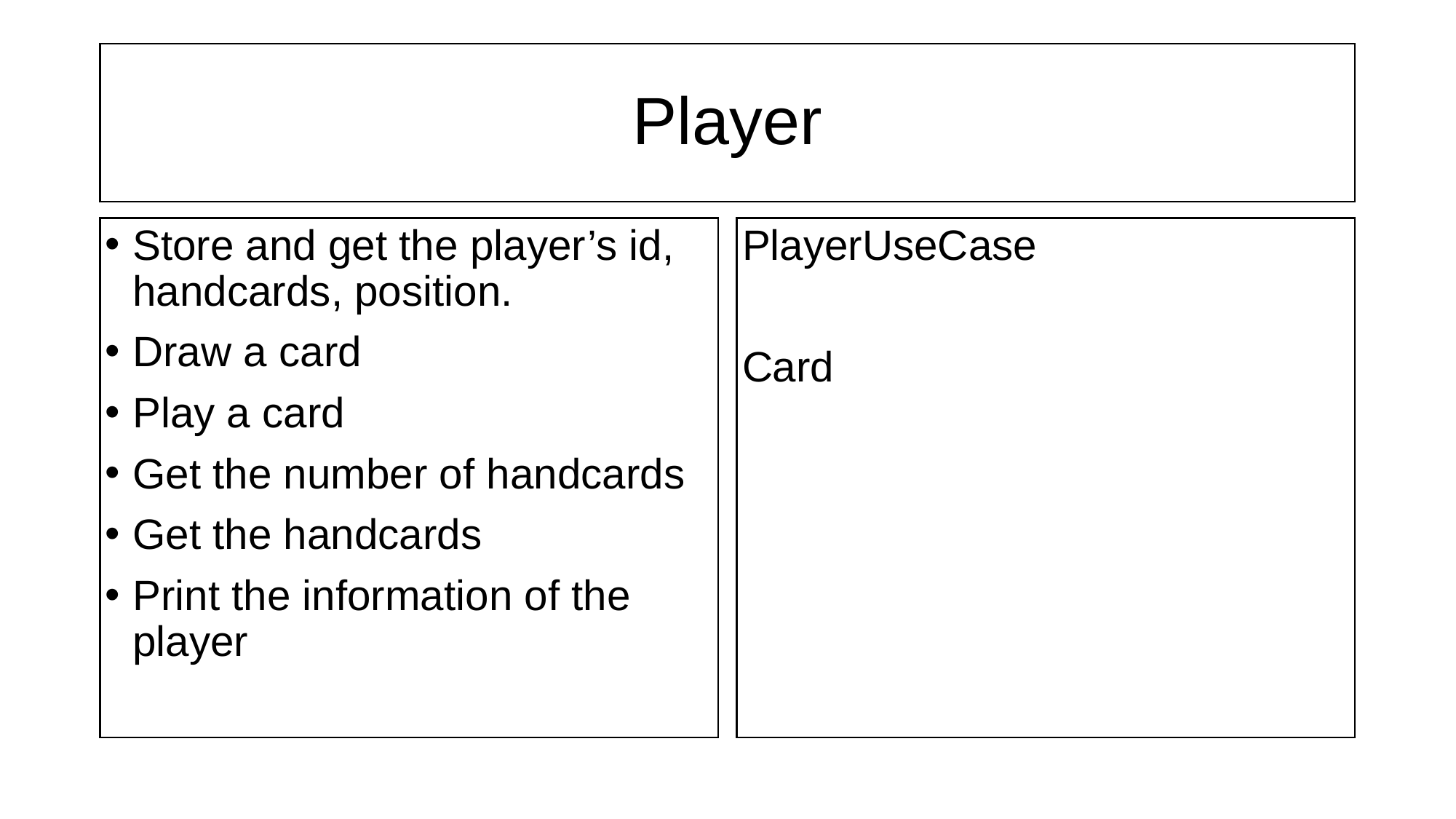

# Player
Store and get the player’s id, handcards, position.
Draw a card
Play a card
Get the number of handcards
Get the handcards
Print the information of the player
PlayerUseCase

Card